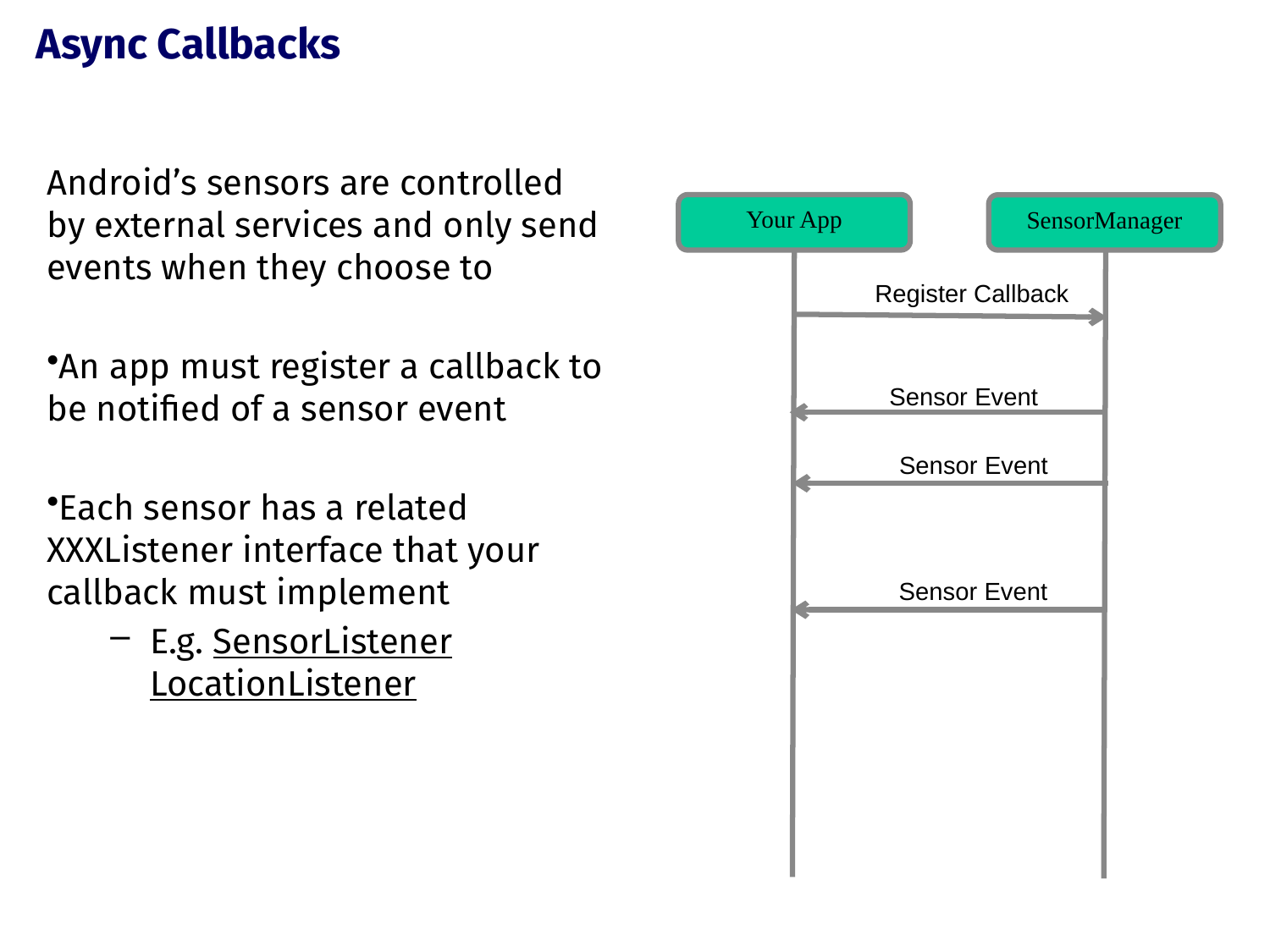

# Async Callbacks
Android’s sensors are controlled by external services and only send events when they choose to

An app must register a callback to be notified of a sensor event

Each sensor has a related XXXListener interface that your callback must implement
E.g. SensorListener LocationListener

Your App
SensorManager
Register Callback
Sensor Event
Sensor Event
Sensor Event